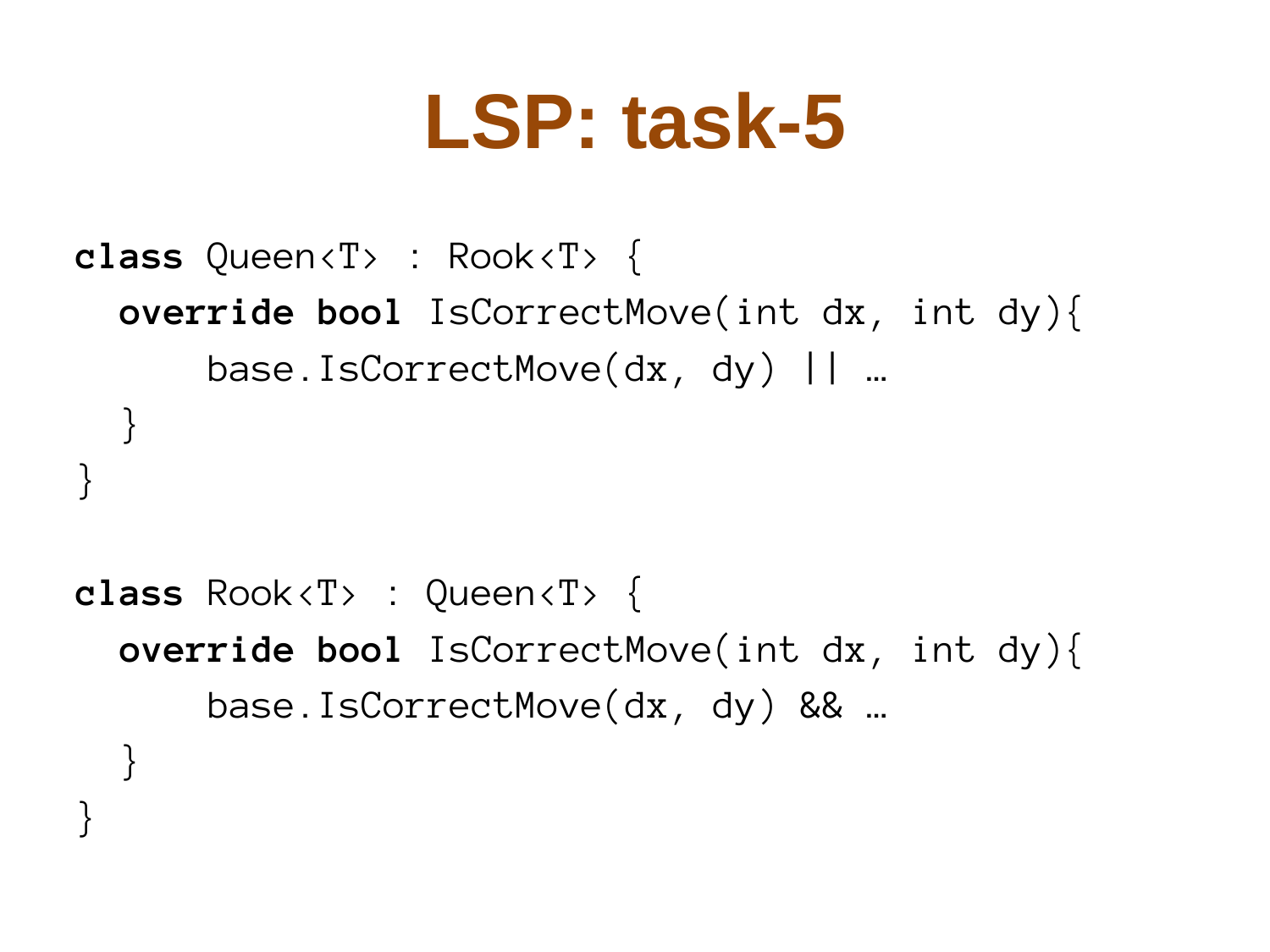

# LSP: task-5
class Queen<T> : Rook<T> {
  override bool IsCorrectMove(int dx, int dy){
      base.IsCorrectMove(dx, dy) || …
  }
}

class Rook<T> : Queen<T> {
  override bool IsCorrectMove(int dx, int dy){
      base.IsCorrectMove(dx, dy) && …
  }
}